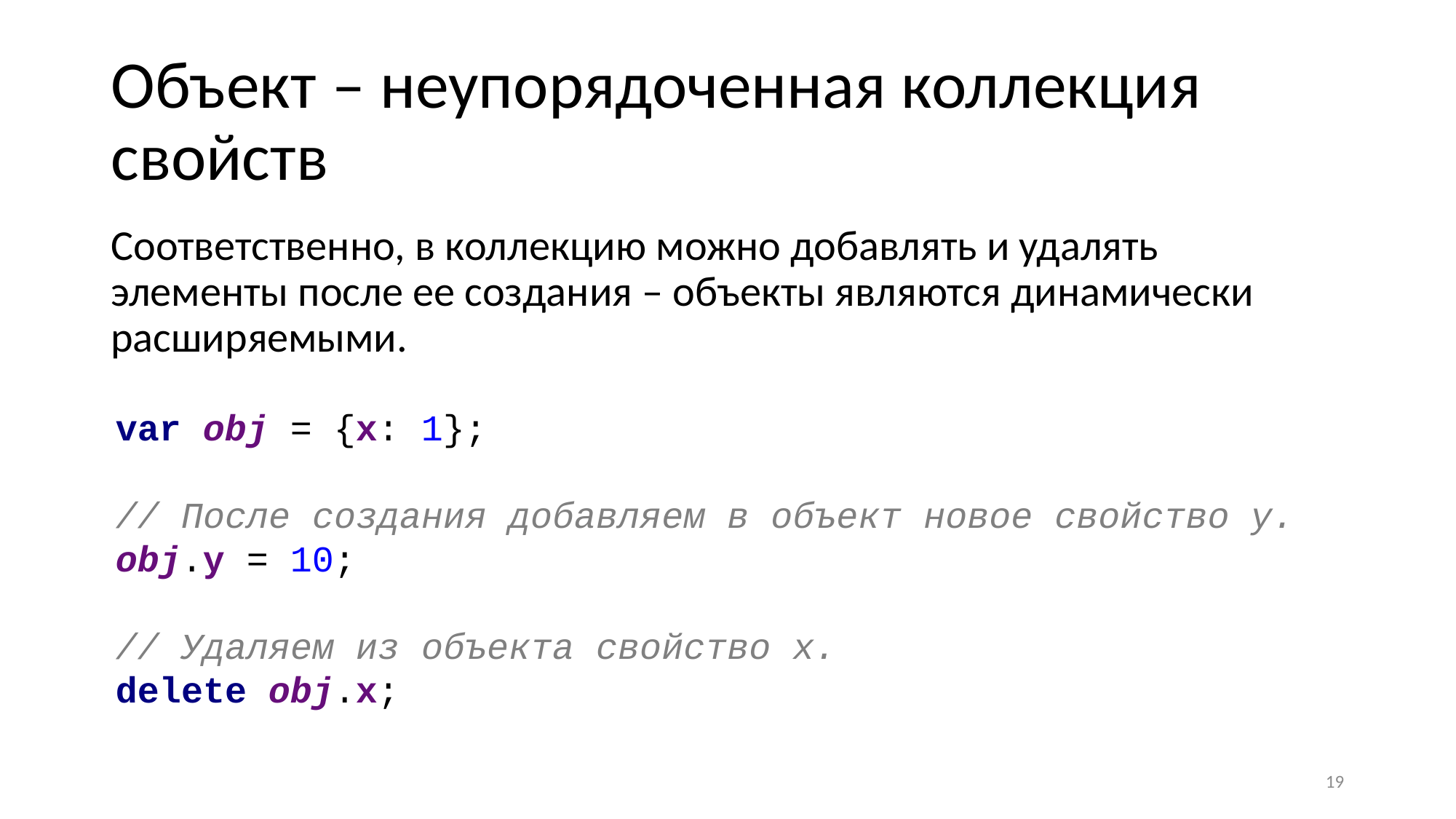

# Объект – неупорядоченная коллекция свойств
Соответственно, в коллекцию можно добавлять и удалять элементы после ее создания – объекты являются динамически расширяемыми.
var obj = {x: 1};
// После создания добавляем в объект новое свойство y.
obj.y = 10;
// Удаляем из объекта свойство x.
delete obj.x;
19